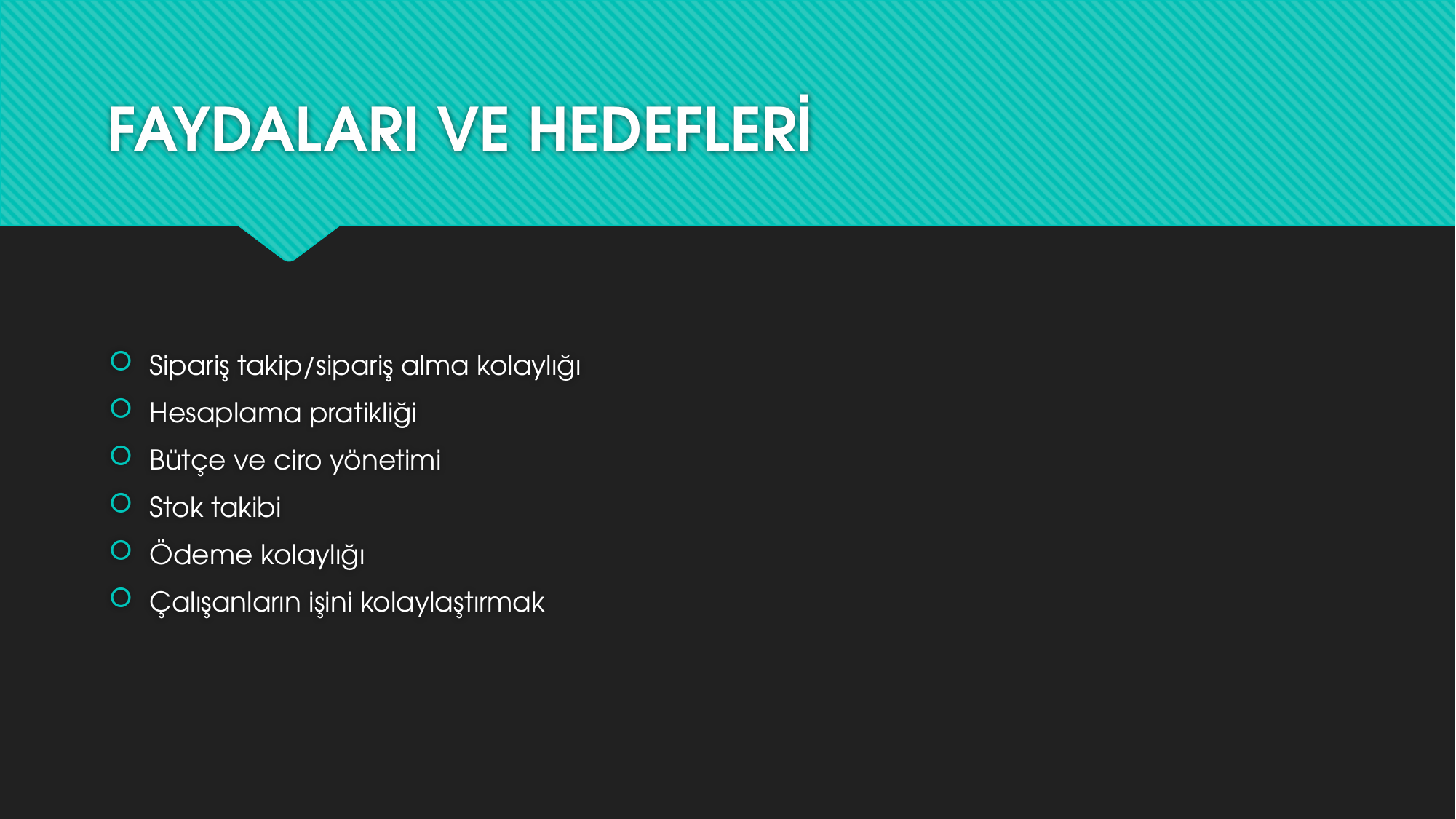

# FAYDALARI VE HEDEFLERİ
Sipariş takip/sipariş alma kolaylığı
Hesaplama pratikliği
Bütçe ve ciro yönetimi
Stok takibi
Ödeme kolaylığı
Çalışanların işini kolaylaştırmak